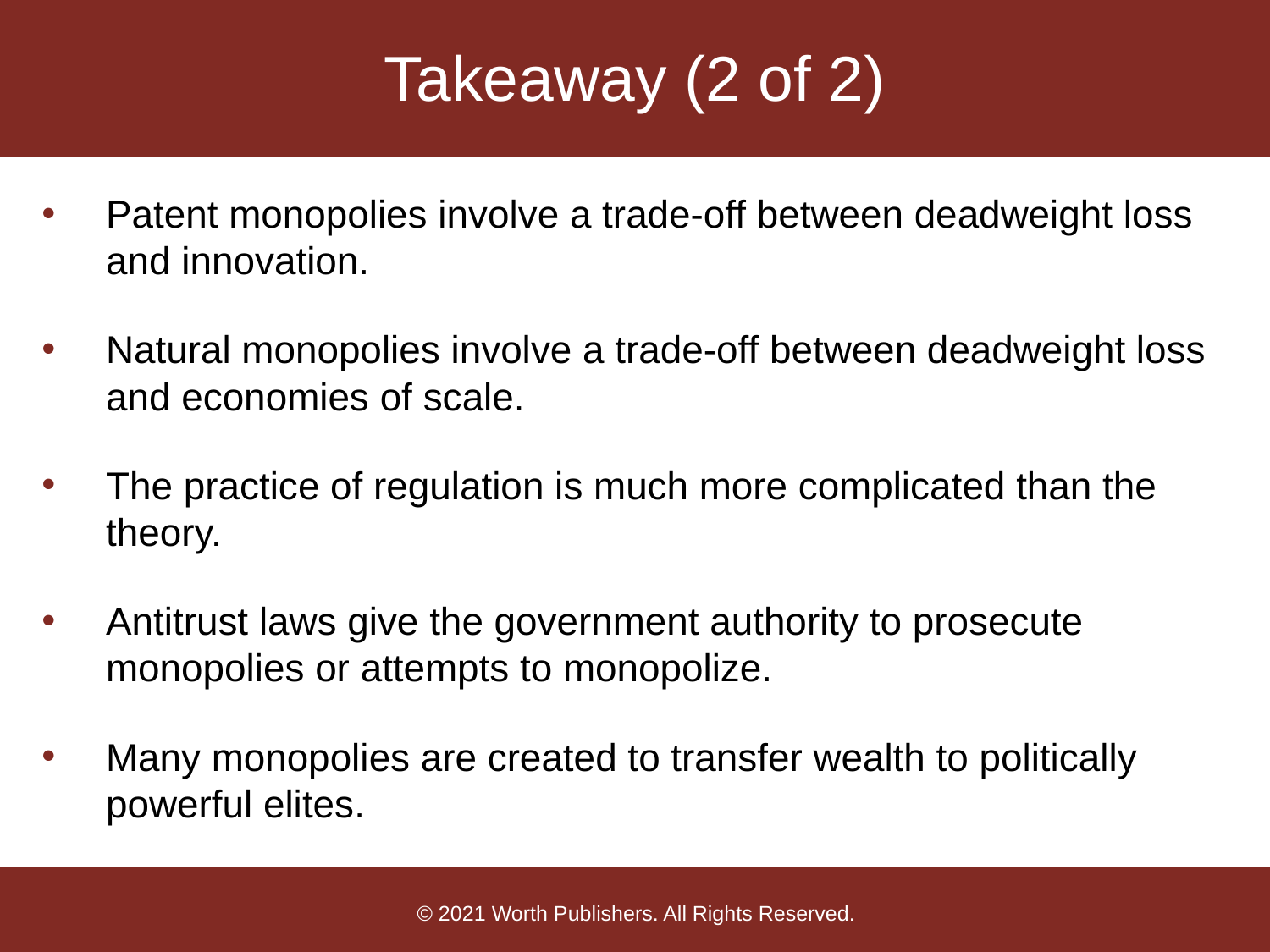

# Takeaway (2 of 2)
Patent monopolies involve a trade-off between deadweight loss and innovation.
Natural monopolies involve a trade-off between deadweight loss and economies of scale.
The practice of regulation is much more complicated than the theory.
Antitrust laws give the government authority to prosecute monopolies or attempts to monopolize.
Many monopolies are created to transfer wealth to politically powerful elites.